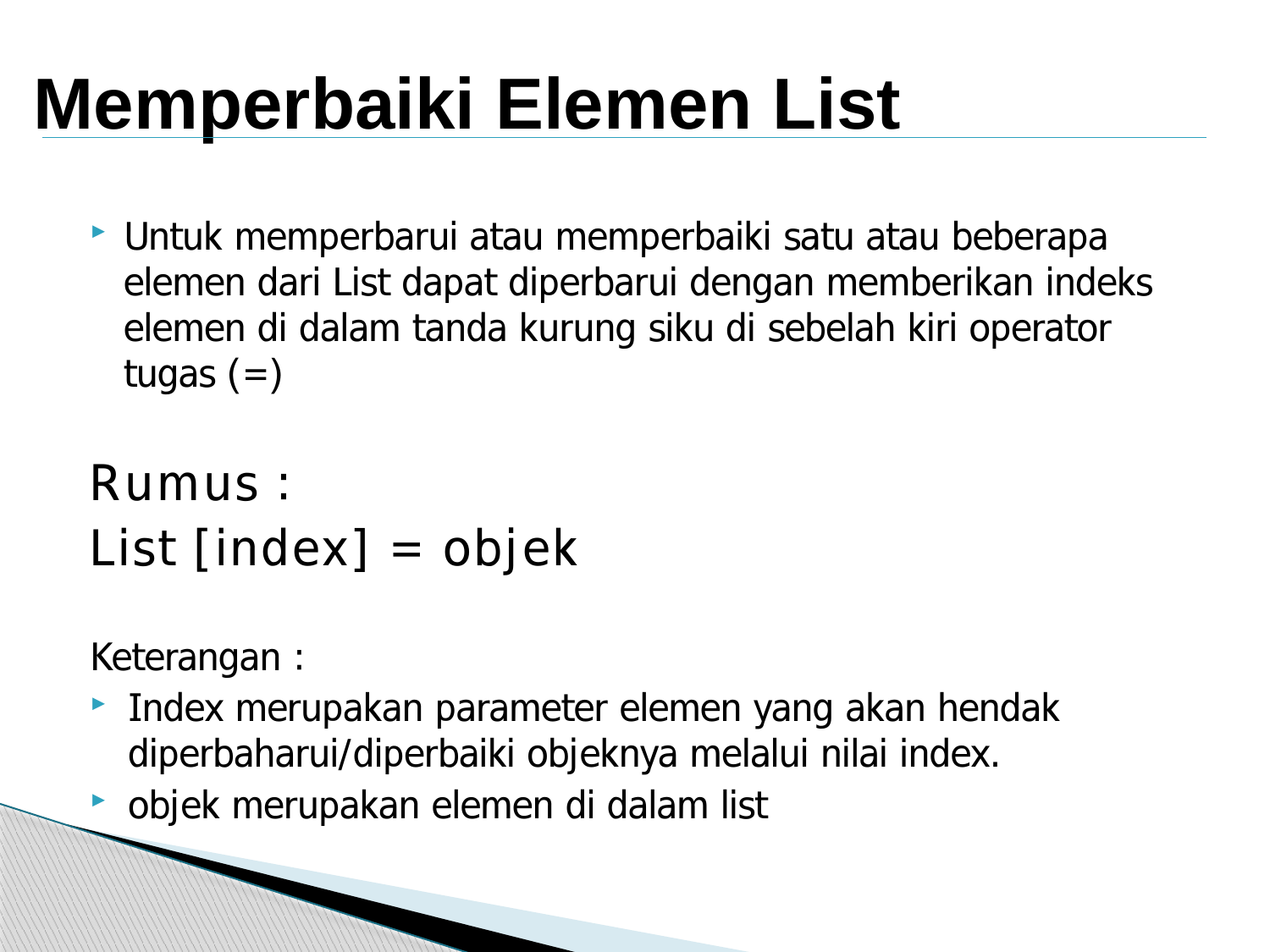

# Memperbaiki Elemen List
Untuk memperbarui atau memperbaiki satu atau beberapa elemen dari List dapat diperbarui dengan memberikan indeks elemen di dalam tanda kurung siku di sebelah kiri operator tugas (=)

Rumus :
List [index] = objek

Keterangan :
Index merupakan parameter elemen yang akan hendak diperbaharui/diperbaiki objeknya melalui nilai index.
objek merupakan elemen di dalam list